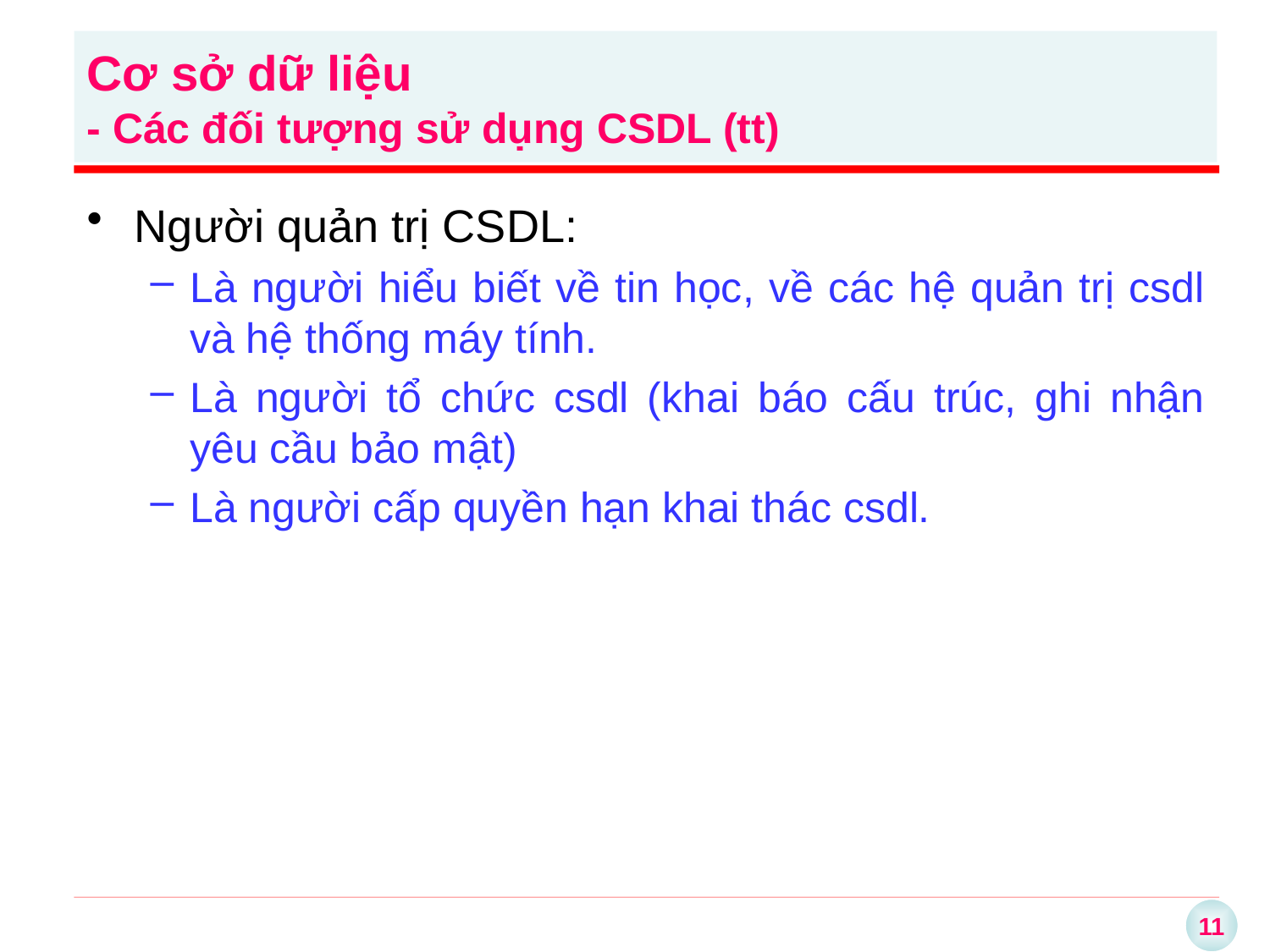

# Cơ sở dữ liệu - Các đối tượng sử dụng CSDL (tt)
Người quản trị CSDL:
Là người hiểu biết về tin học, về các hệ quản trị csdl và hệ thống máy tính.
Là người tổ chức csdl (khai báo cấu trúc, ghi nhận yêu cầu bảo mật)
Là người cấp quyền hạn khai thác csdl.